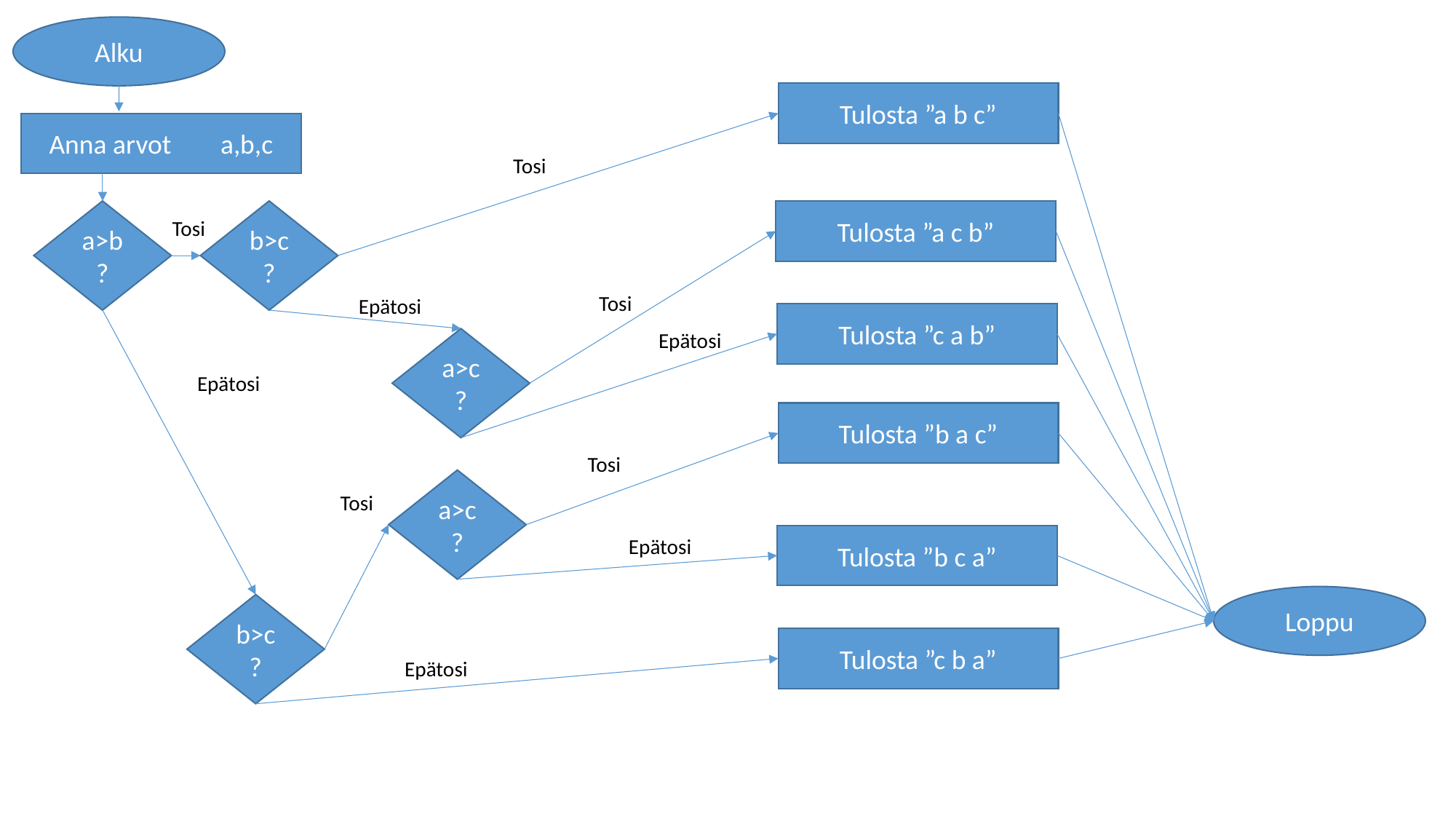

Alku
Tulosta ”a b c”
Anna arvot        a,b,c
Tosi
a>b?
b>c?
Tulosta ”a c b”
Tosi
Tosi
Epätosi
Tulosta ”c a b”
Epätosi
a>c?
Epätosi
Tulosta ”b a c”
Tosi
a>c?
Tosi
Tulosta ”b c a”
Epätosi
Loppu
b>c?
Tulosta ”c b a”
Epätosi